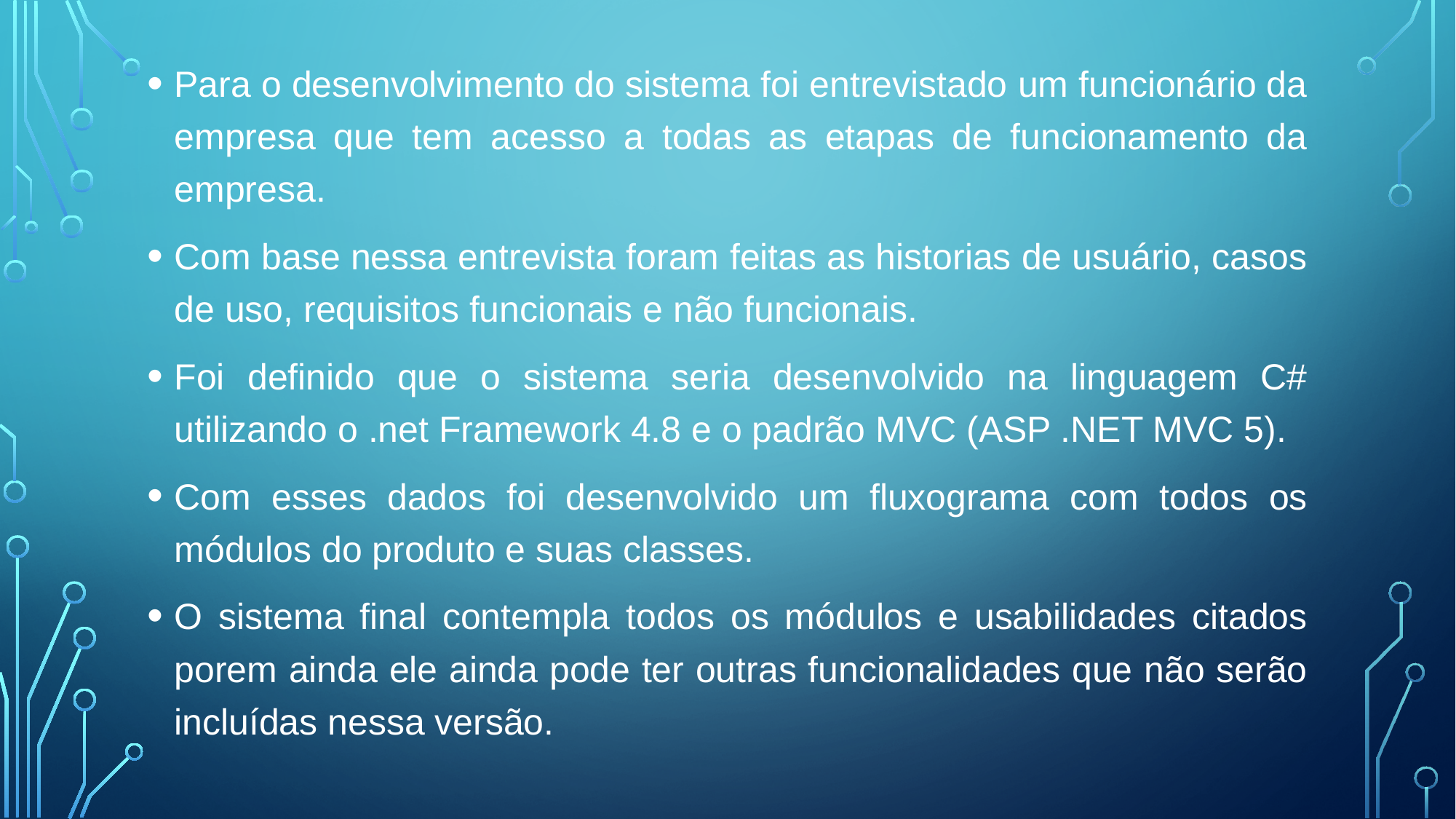

Para o desenvolvimento do sistema foi entrevistado um funcionário da empresa que tem acesso a todas as etapas de funcionamento da empresa.
Com base nessa entrevista foram feitas as historias de usuário, casos de uso, requisitos funcionais e não funcionais.
Foi definido que o sistema seria desenvolvido na linguagem C# utilizando o .net Framework 4.8 e o padrão MVC (ASP .NET MVC 5).
Com esses dados foi desenvolvido um fluxograma com todos os módulos do produto e suas classes.
O sistema final contempla todos os módulos e usabilidades citados porem ainda ele ainda pode ter outras funcionalidades que não serão incluídas nessa versão.